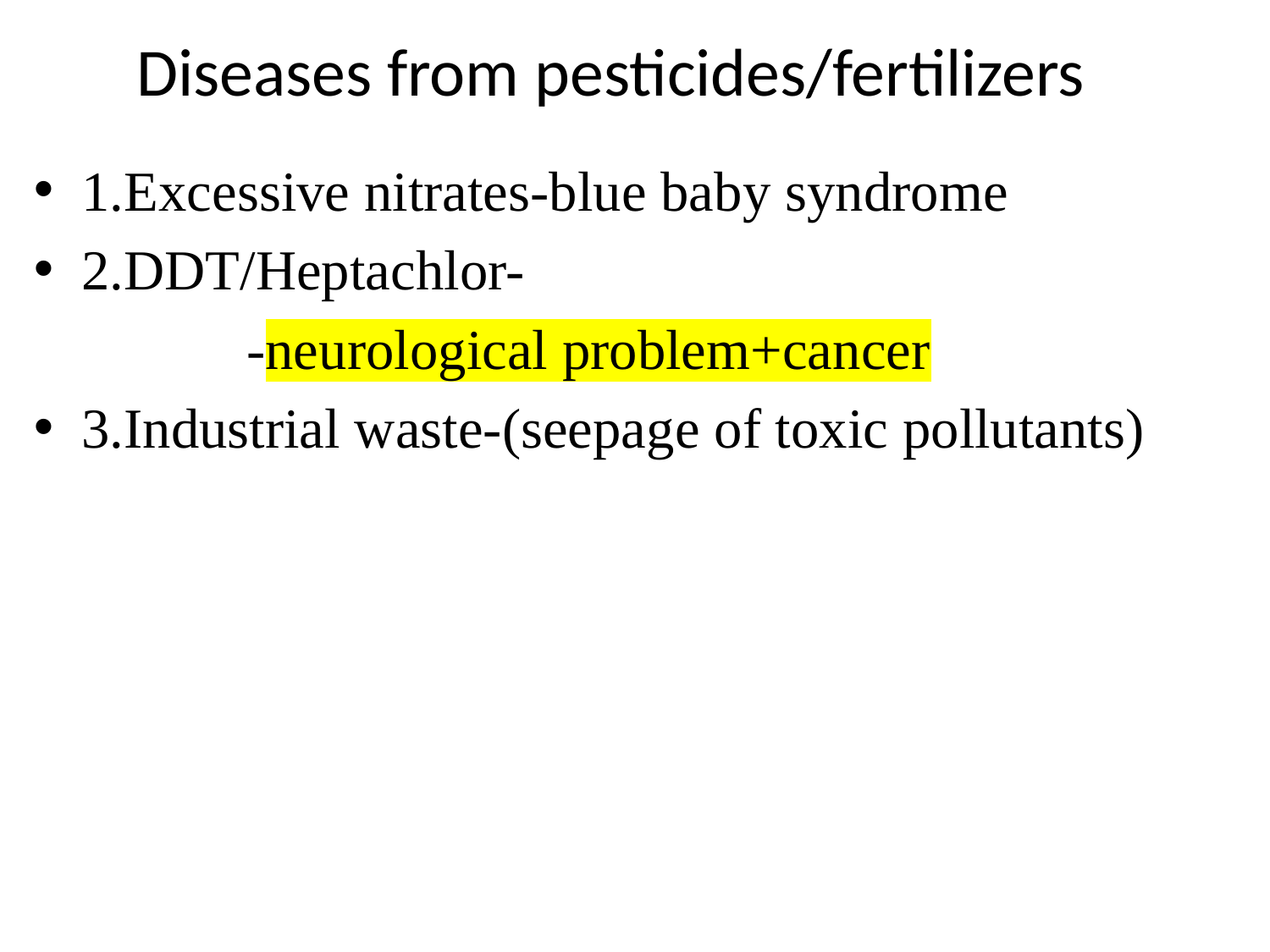

# Diseases from pesticides/fertilizers
1.Excessive nitrates-blue baby syndrome
2.DDT/Heptachlor-
               -neurological problem+cancer
3.Industrial waste-(seepage of toxic pollutants)